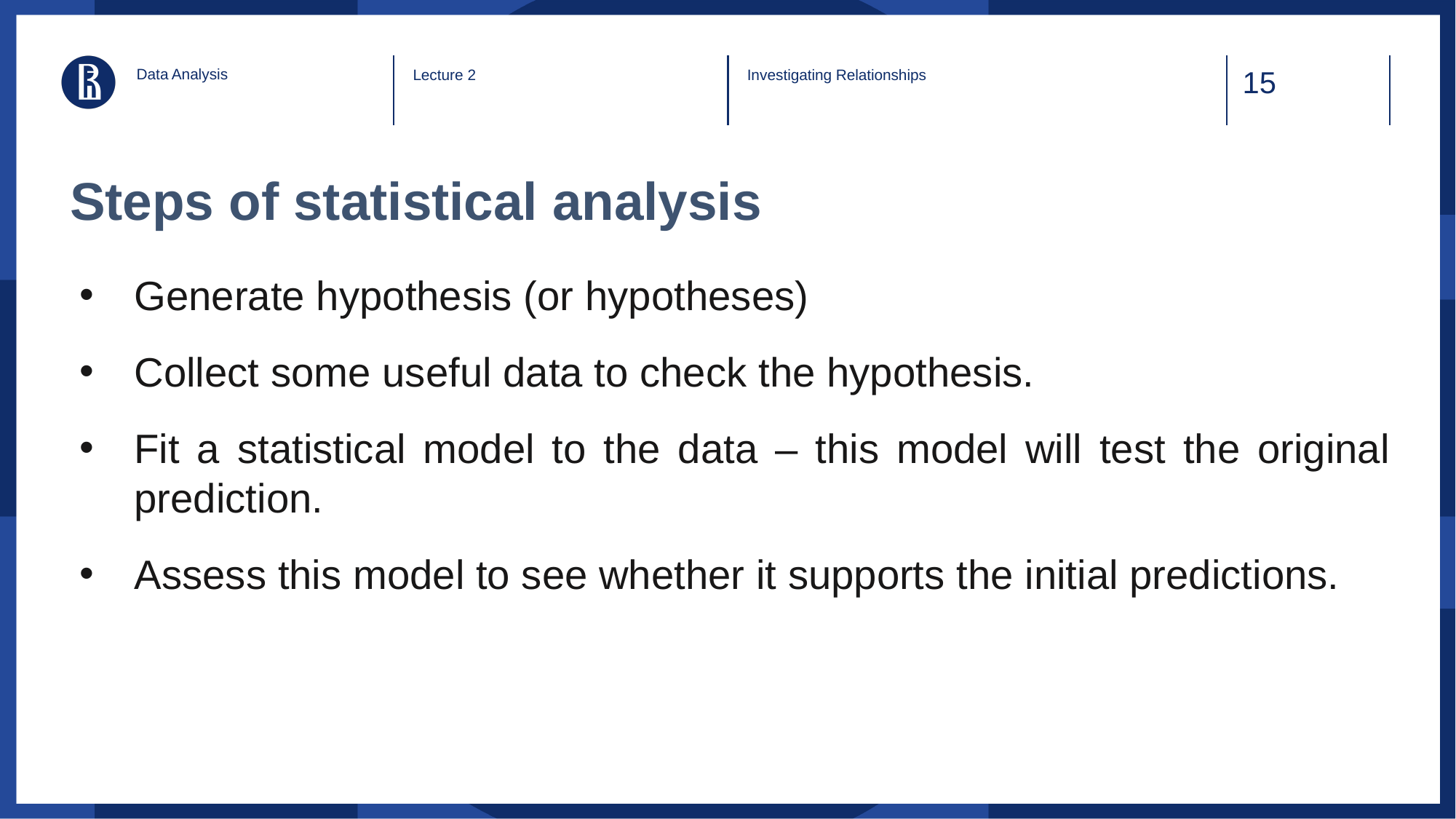

Data Analysis
Lecture 2
Investigating Relationships
# Steps of statistical analysis
Generate hypothesis (or hypotheses)
Collect some useful data to check the hypothesis.
Fit a statistical model to the data – this model will test the original prediction.
Assess this model to see whether it supports the initial predictions.